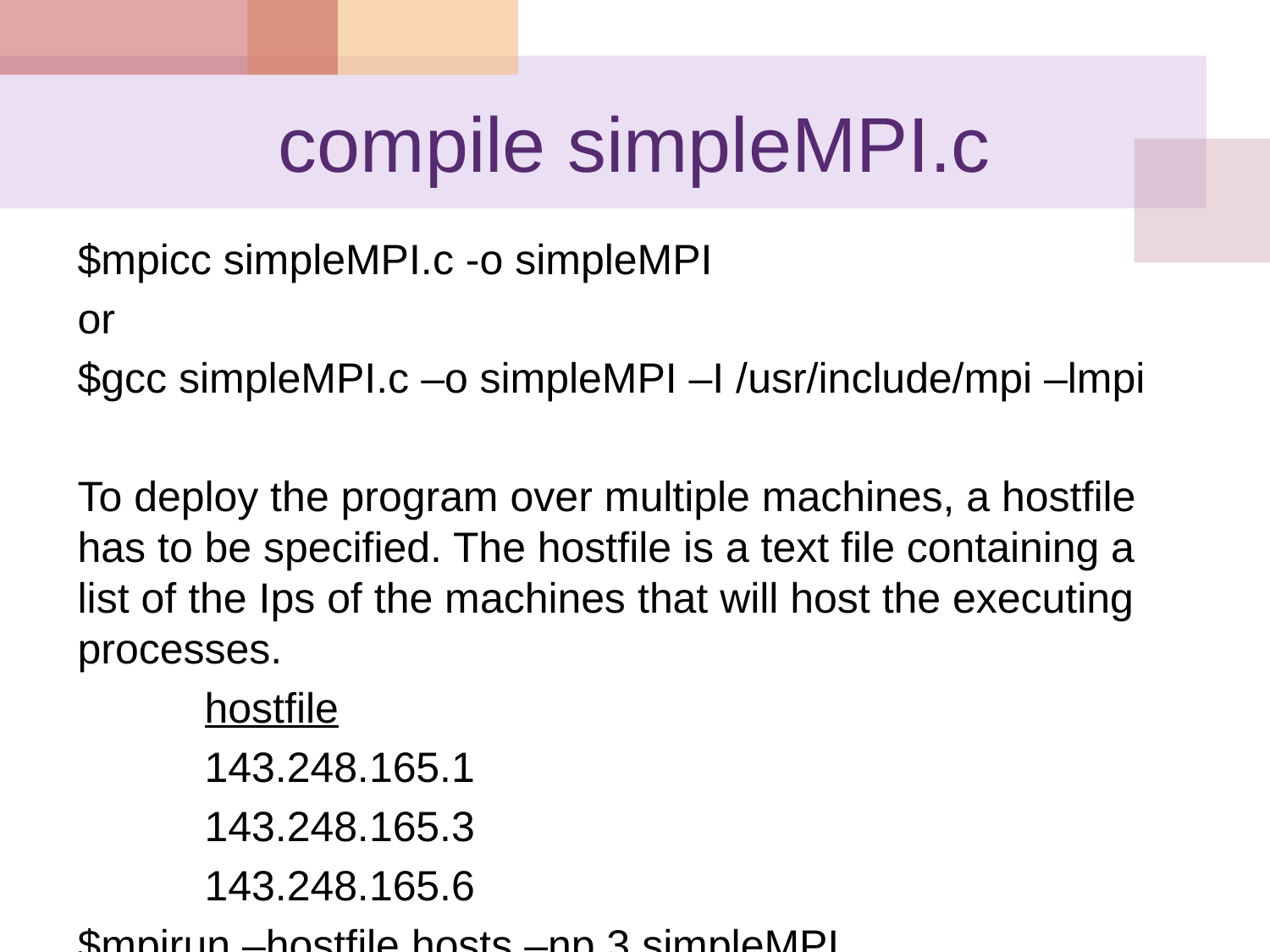

# compile simpleMPI.c
$mpicc simpleMPI.c -o simpleMPI
or
$gcc simpleMPI.c –o simpleMPI –I /usr/include/mpi –lmpi

To deploy the program over multiple machines, a hostfile has to be specified. The hostfile is a text file containing a list of the Ips of the machines that will host the executing  processes.
	hostfile
	143.248.165.1
	143.248.165.3
	143.248.165.6
$mpirun –hostfile hosts –np 3 simpleMPI